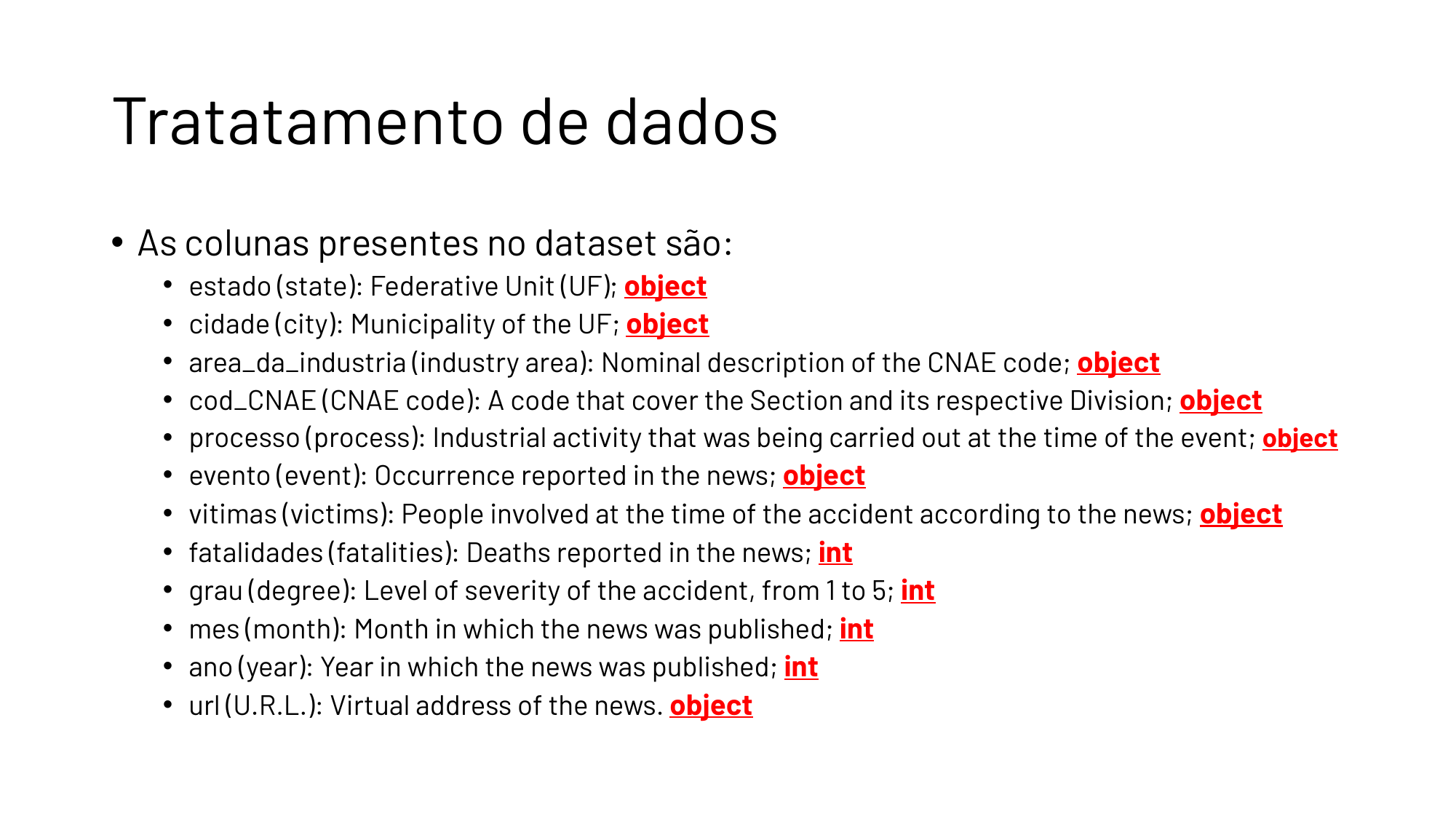

# Tratatamento de dados
As colunas presentes no dataset são:
estado (state): Federative Unit (UF); object
cidade (city): Municipality of the UF; object
area_da_industria (industry area): Nominal description of the CNAE code; object
cod_CNAE (CNAE code): A code that cover the Section and its respective Division; object
processo (process): Industrial activity that was being carried out at the time of the event; object
evento (event): Occurrence reported in the news; object
vitimas (victims): People involved at the time of the accident according to the news; object
fatalidades (fatalities): Deaths reported in the news; int
grau (degree): Level of severity of the accident, from 1 to 5; int
mes (month): Month in which the news was published; int
ano (year): Year in which the news was published; int
url (U.R.L.): Virtual address of the news. object